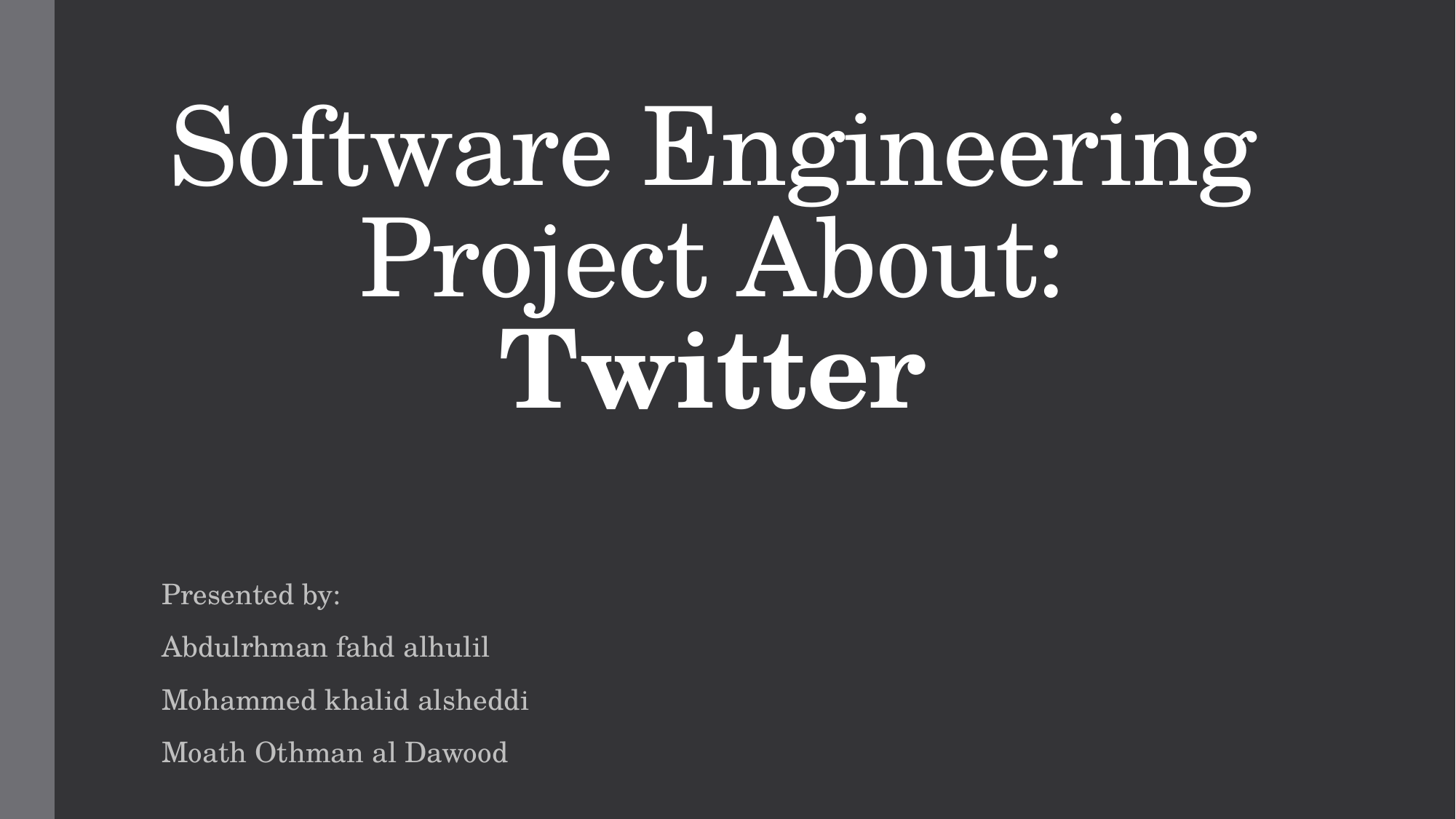

# Software Engineering Project About: Twitter
Presented by:
Abdulrhman fahd alhulil
Mohammed khalid alsheddi
Moath Othman al Dawood